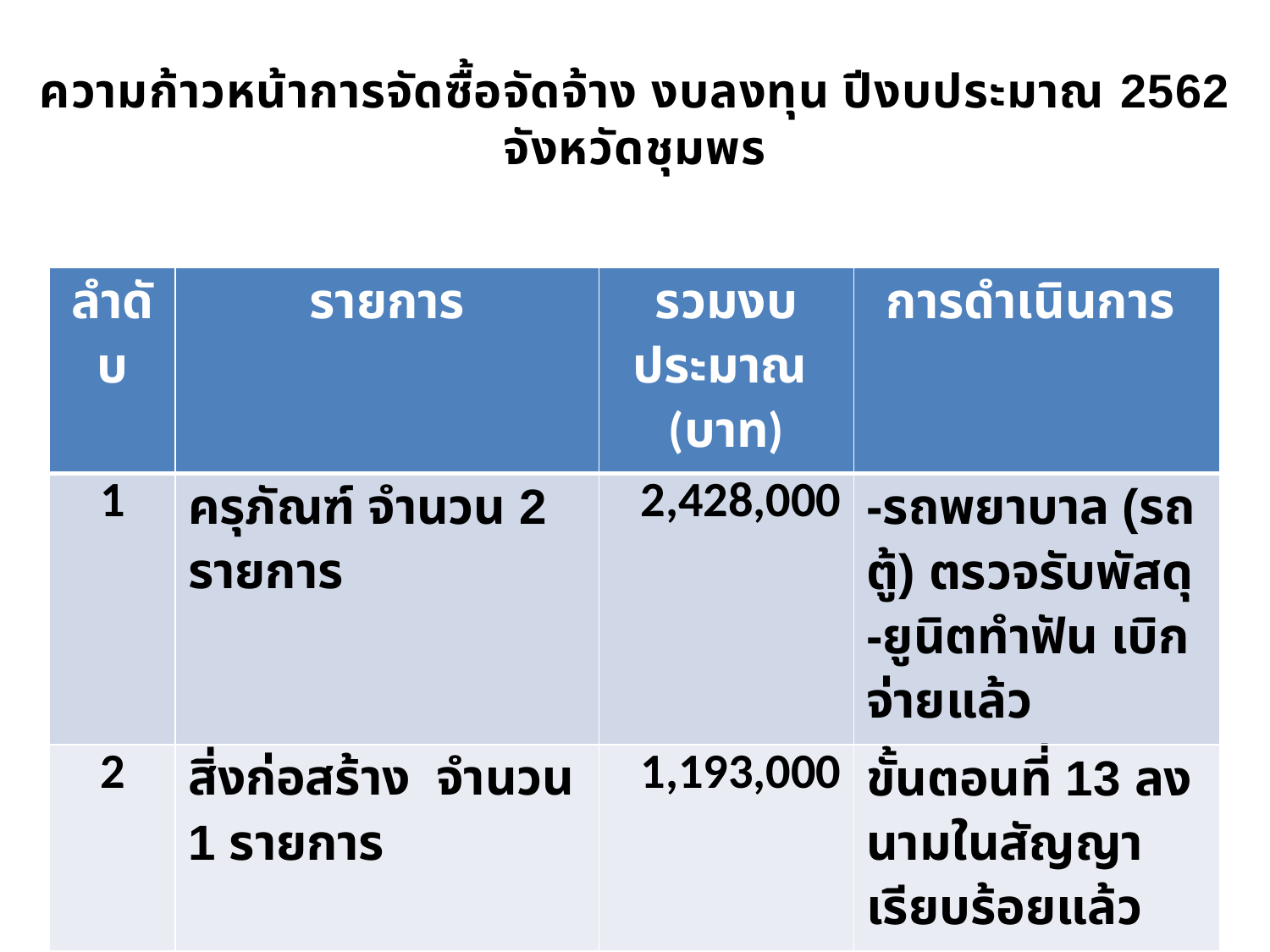

# ความก้าวหน้าการจัดซื้อจัดจ้าง งบลงทุน ปีงบประมาณ 2562 จังหวัดชุมพร
| ลำดับ | รายการ | รวมงบประมาณ (บาท) | การดำเนินการ |
| --- | --- | --- | --- |
| 1 | ครุภัณฑ์ จำนวน 2 รายการ | 2,428,000 | -รถพยาบาล (รถตู้) ตรวจรับพัสดุ -ยูนิตทำฟัน เบิกจ่ายแล้ว |
| 2 | สิ่งก่อสร้าง จำนวน 1 รายการ | 1,193,000 | ขั้นตอนที่ 13 ลงนามในสัญญาเรียบร้อยแล้ว |